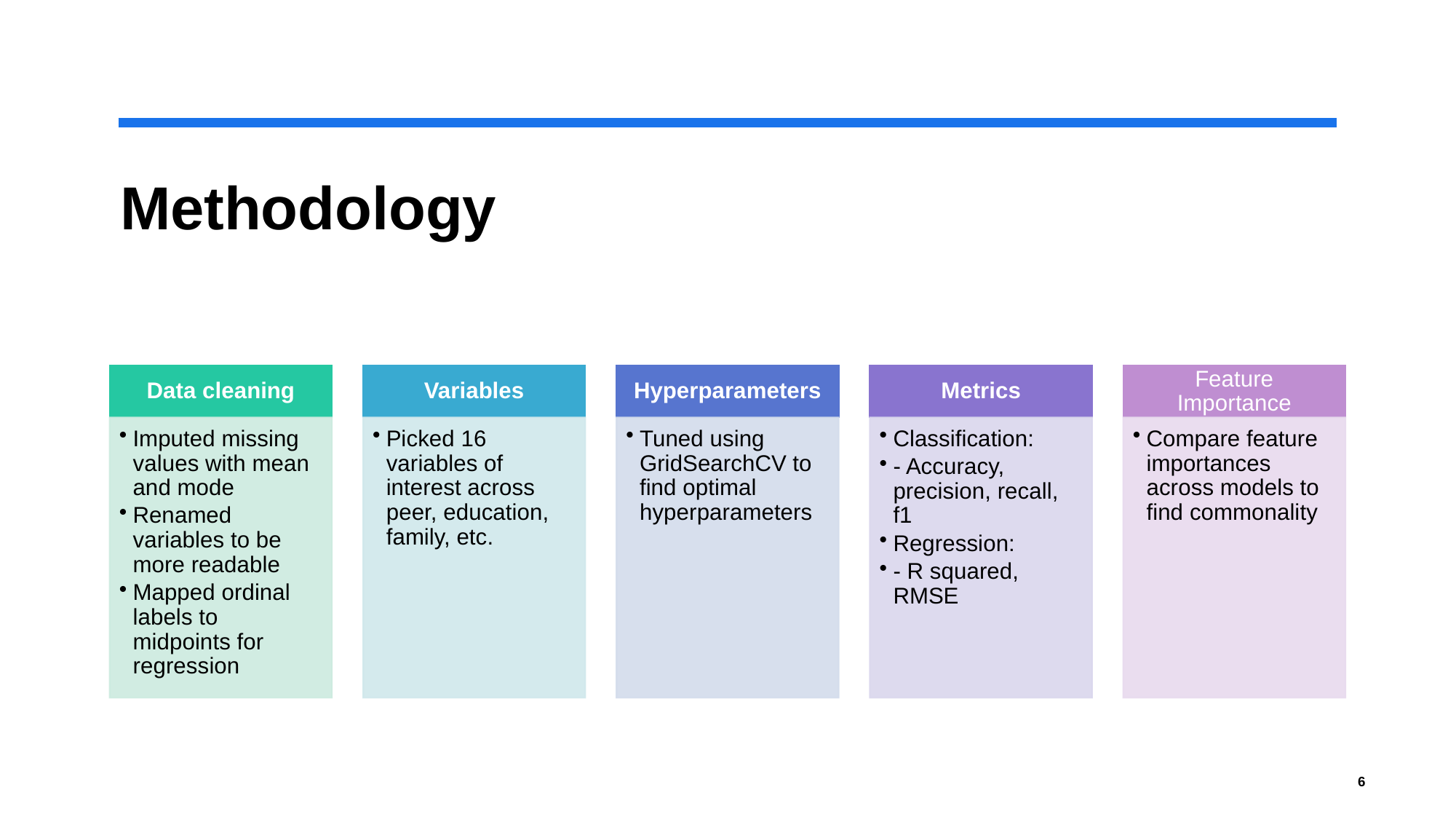

# Methodology
Data cleaning
Imputed missing values with mean and mode
Renamed variables to be more readable
Mapped ordinal labels to midpoints for regression
Variables
Picked 16 variables of interest across peer, education, family, etc.
Hyperparameters
Tuned using GridSearchCV to find optimal hyperparameters
Metrics
Classification:
- Accuracy, precision, recall, f1
Regression:
- R squared, RMSE
Feature Importance
Compare feature importances across models to find commonality
6